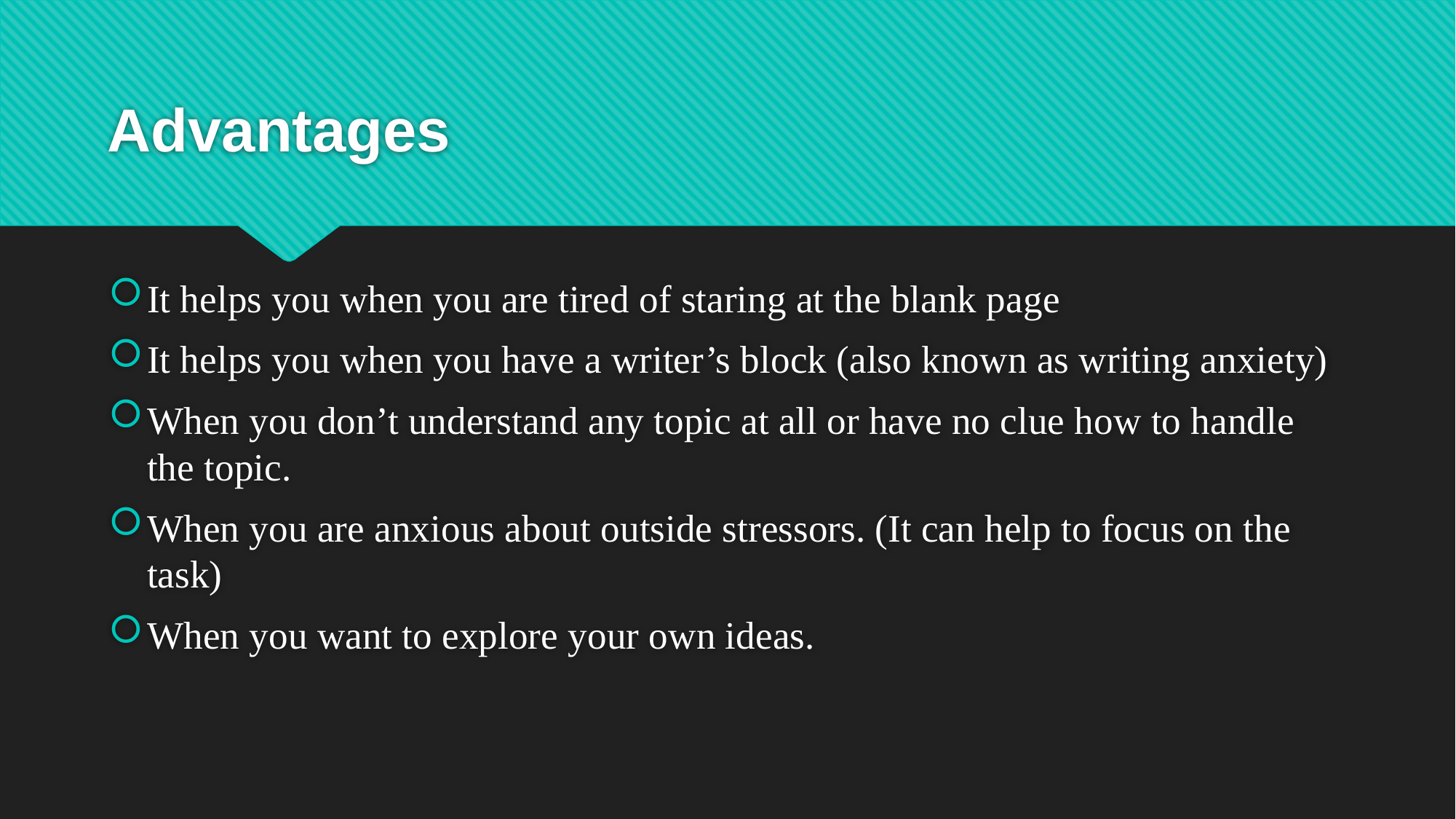

# Advantages
It helps you when you are tired of staring at the blank page
It helps you when you have a writer’s block (also known as writing anxiety)
When you don’t understand any topic at all or have no clue how to handle the topic.
When you are anxious about outside stressors. (It can help to focus on the task)
When you want to explore your own ideas.